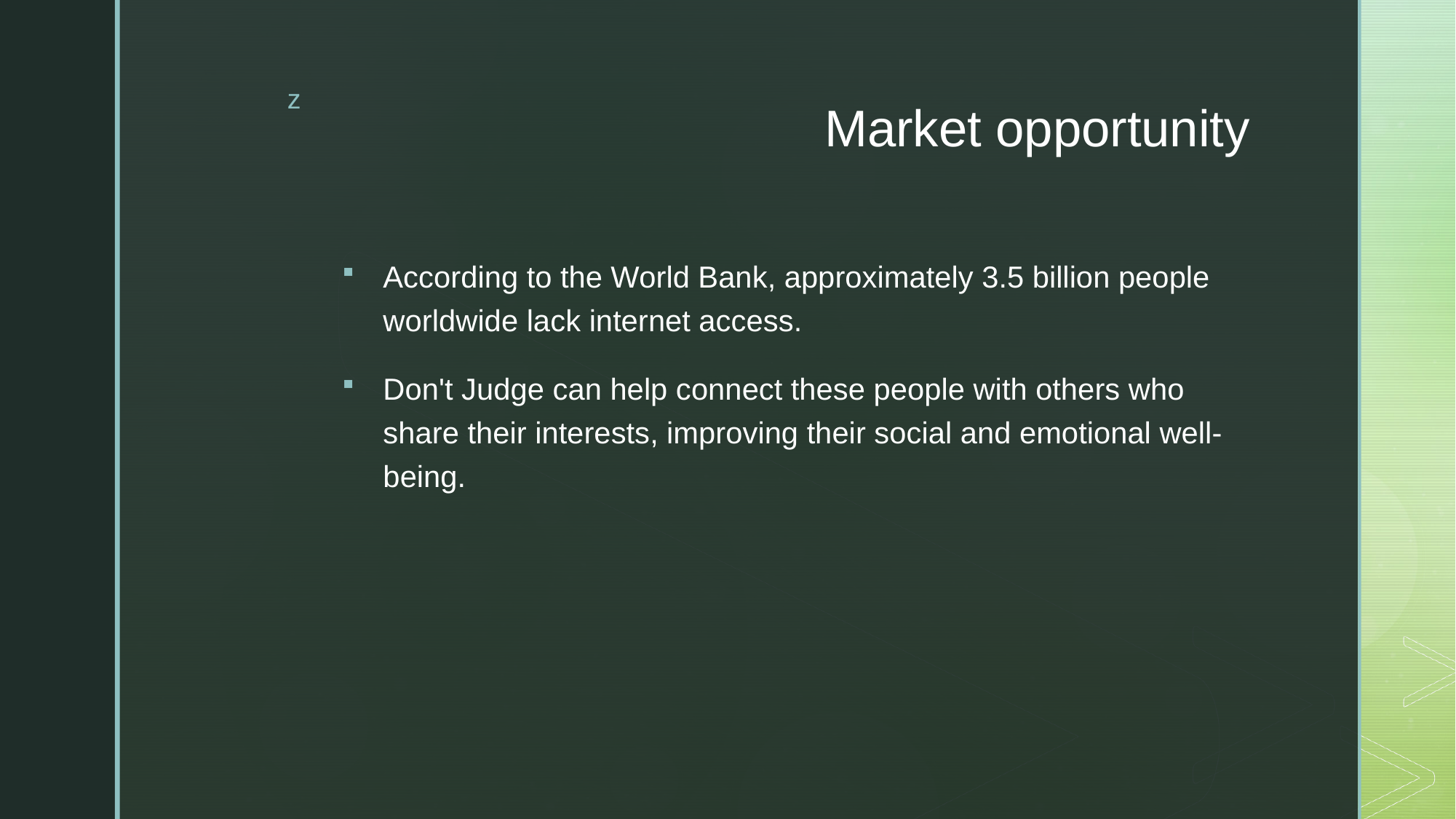

# Market opportunity

According to the World Bank, approximately 3.5 billion people worldwide lack internet access.
Don't Judge can help connect these people with others who share their interests, improving their social and emotional well-being.